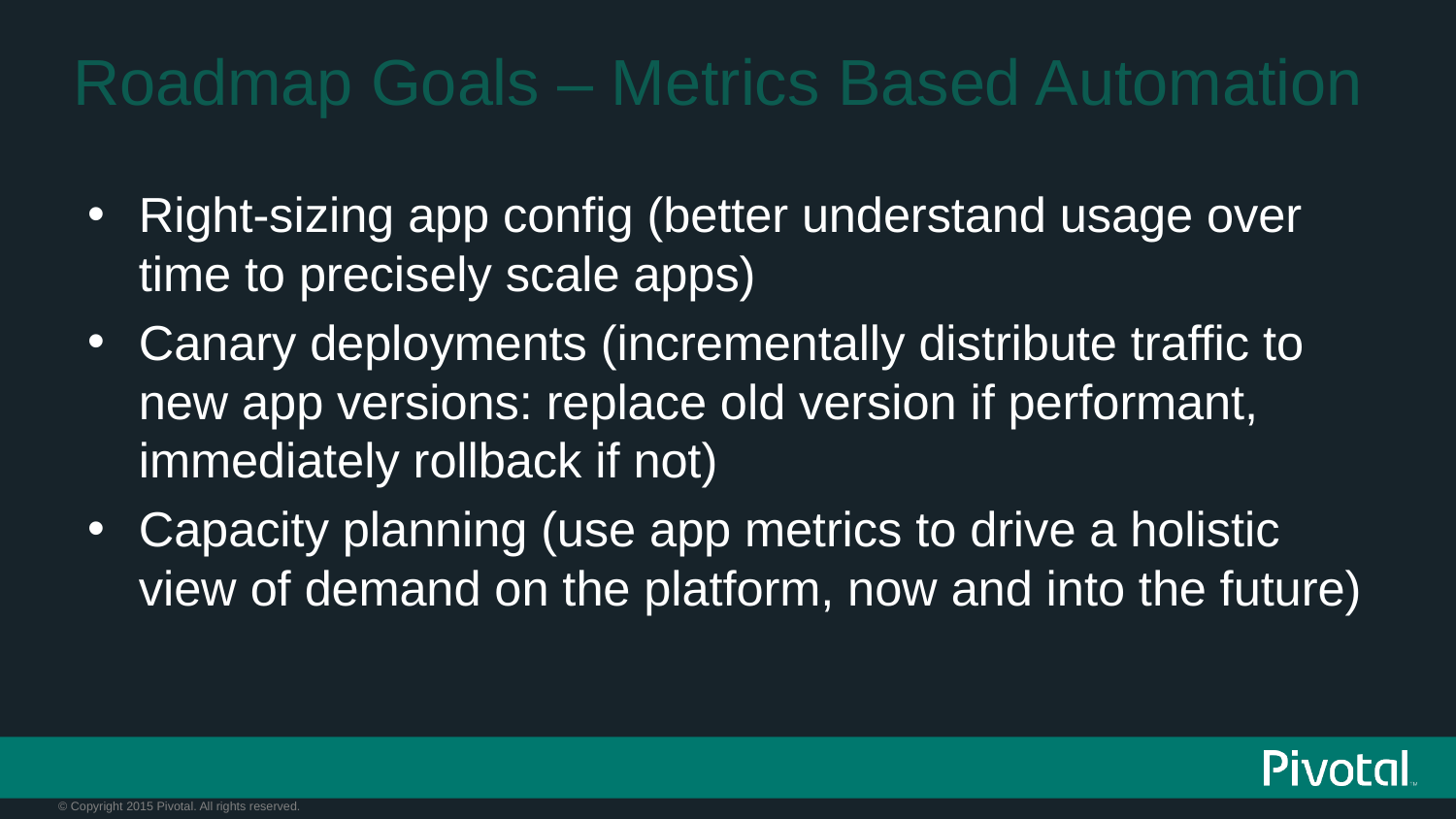

# Roadmap Goals – Metrics Based Automation
Right-sizing app config (better understand usage over time to precisely scale apps)
Canary deployments (incrementally distribute traffic to new app versions: replace old version if performant, immediately rollback if not)
Capacity planning (use app metrics to drive a holistic view of demand on the platform, now and into the future)